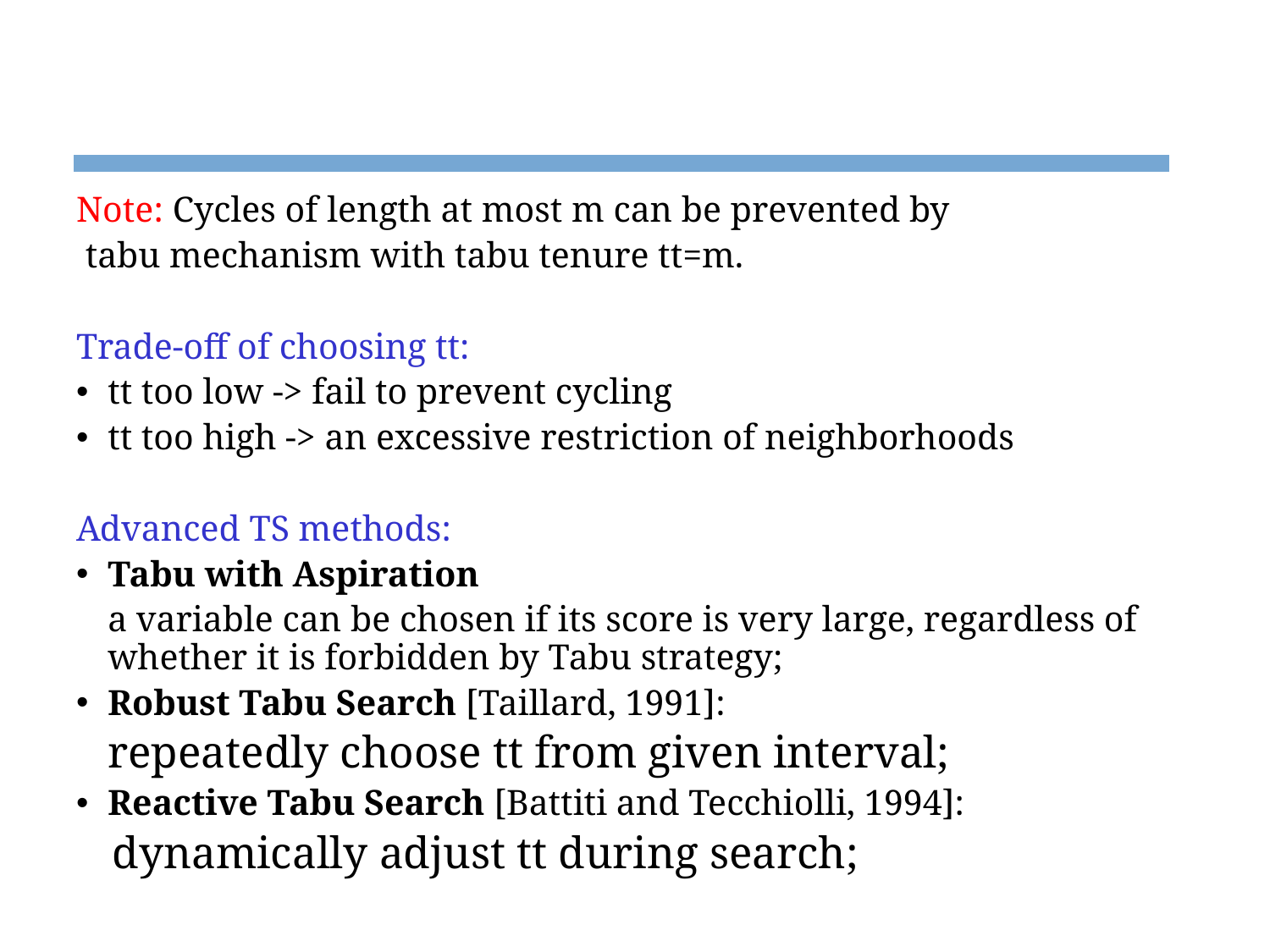

Note: Cycles of length at most m can be prevented by
 tabu mechanism with tabu tenure tt=m.

Trade-off of choosing tt:
tt too low -> fail to prevent cycling
tt too high -> an excessive restriction of neighborhoods

Advanced TS methods:
Tabu with Aspiration
	a variable can be chosen if its score is very large, regardless of whether it is forbidden by Tabu strategy;
Robust Tabu Search [Taillard, 1991]:
	repeatedly choose tt from given interval;
Reactive Tabu Search [Battiti and Tecchiolli, 1994]:
    dynamically adjust tt during search;